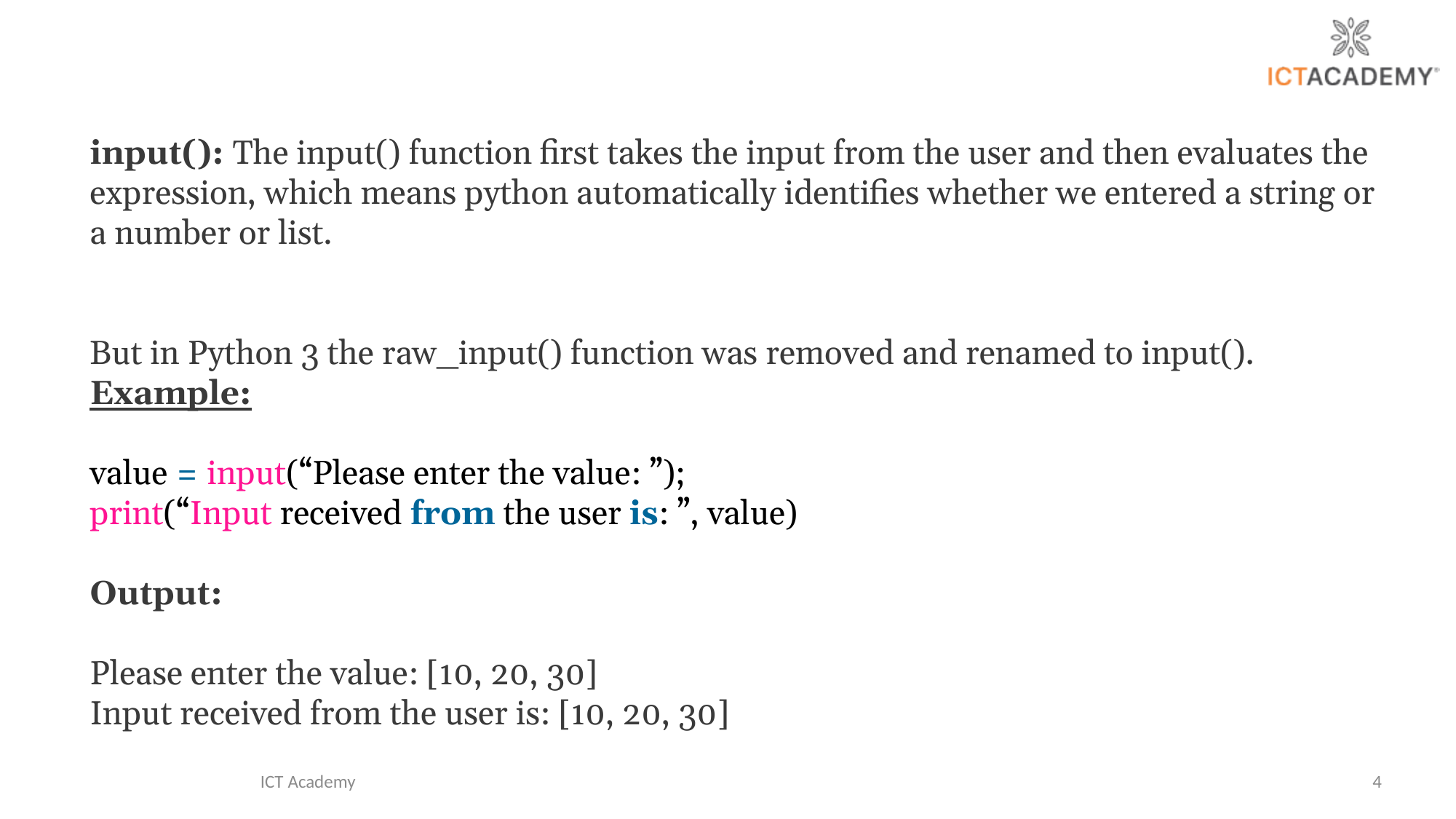

input(): The input() function first takes the input from the user and then evaluates the expression, which means python automatically identifies whether we entered a string or a number or list.

But in Python 3 the raw_input() function was removed and renamed to input().
Example:

value = input(“Please enter the value: ”);
print(“Input received from the user is: ”, value)

Output:

Please enter the value: [10, 20, 30]
Input received from the user is: [10, 20, 30]

ICT Academy
4